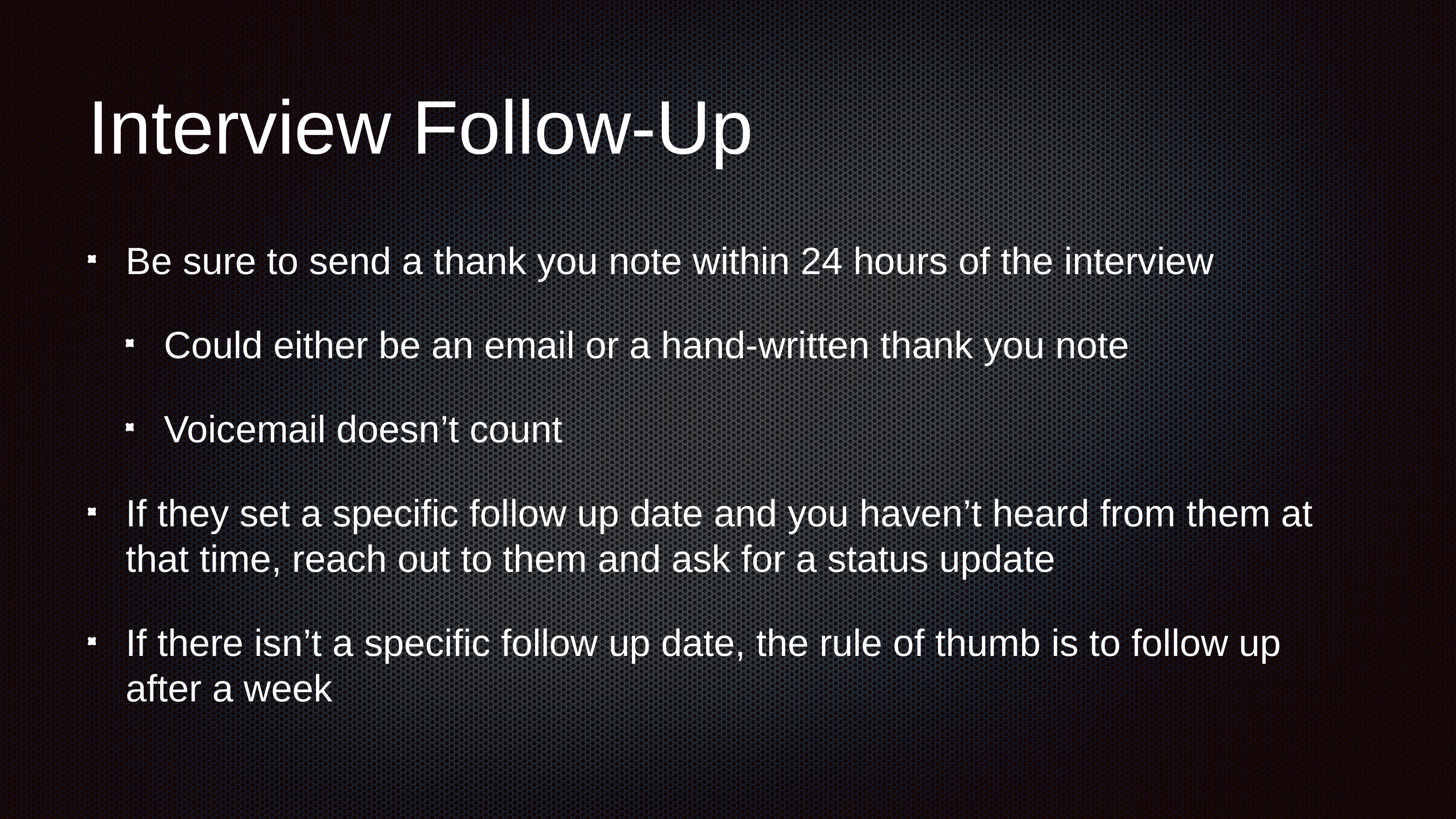

# Interview Follow-Up
Be sure to send a thank you note within 24 hours of the interview
Could either be an email or a hand-written thank you note
Voicemail doesn’t count
If they set a specific follow up date and you haven’t heard from them at that time, reach out to them and ask for a status update
If there isn’t a specific follow up date, the rule of thumb is to follow up after a week